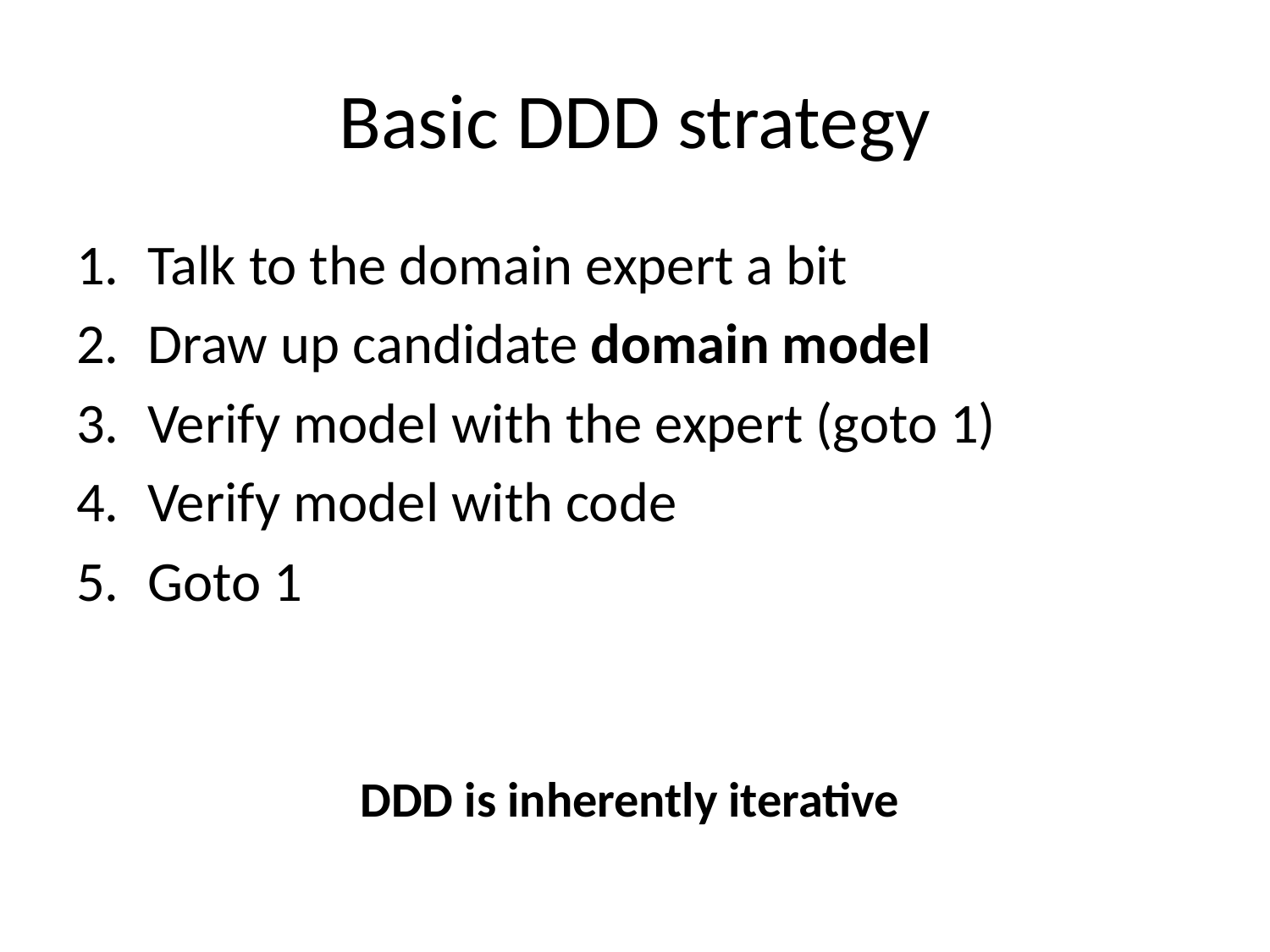

# Basic DDD strategy
Talk to the domain expert a bit
Draw up candidate domain model
Verify model with the expert (goto 1)
Verify model with code
Goto 1
DDD is inherently iterative